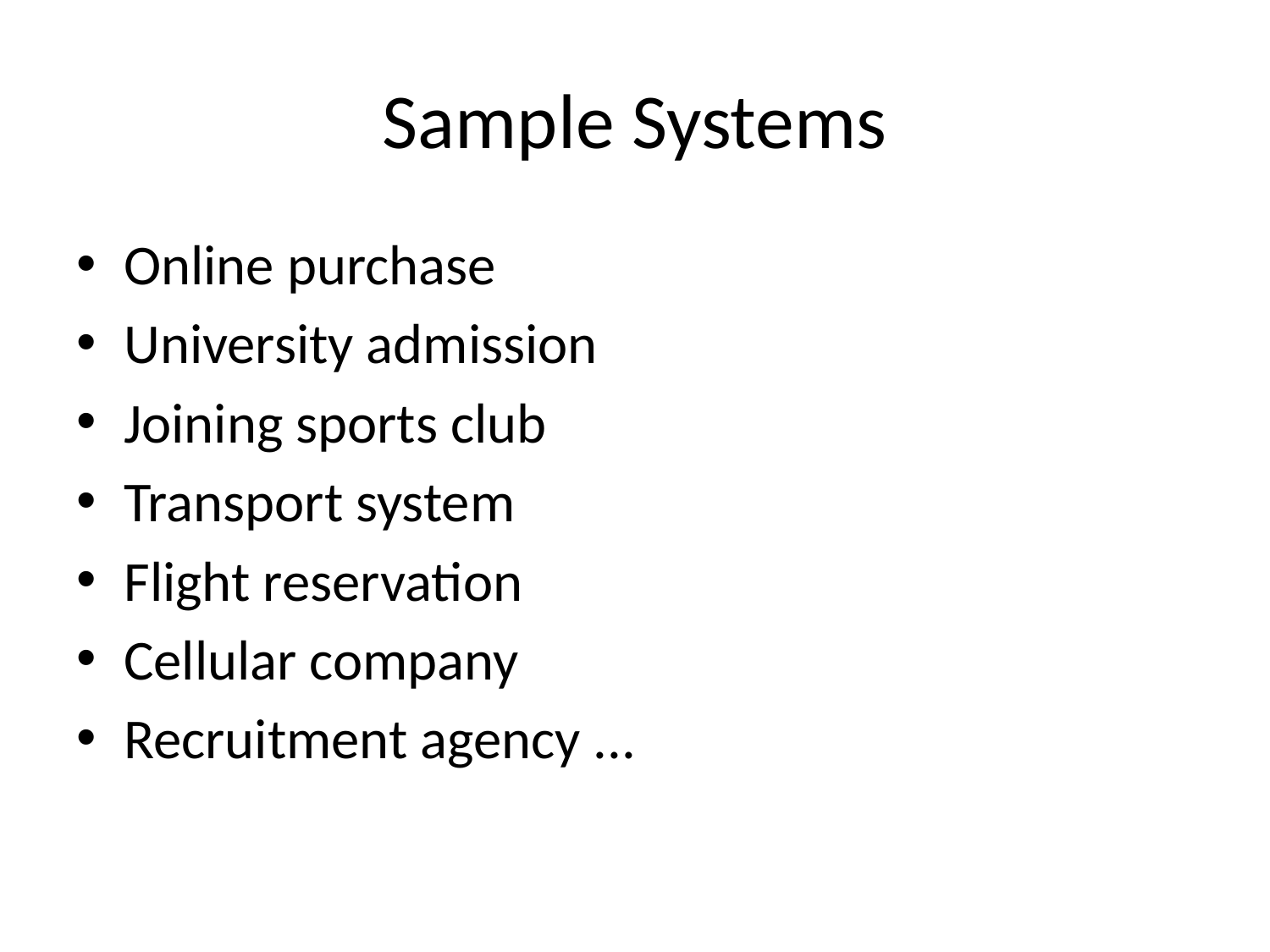

# Sample Systems
Online purchase
University admission
Joining sports club
Transport system
Flight reservation
Cellular company
Recruitment agency ...